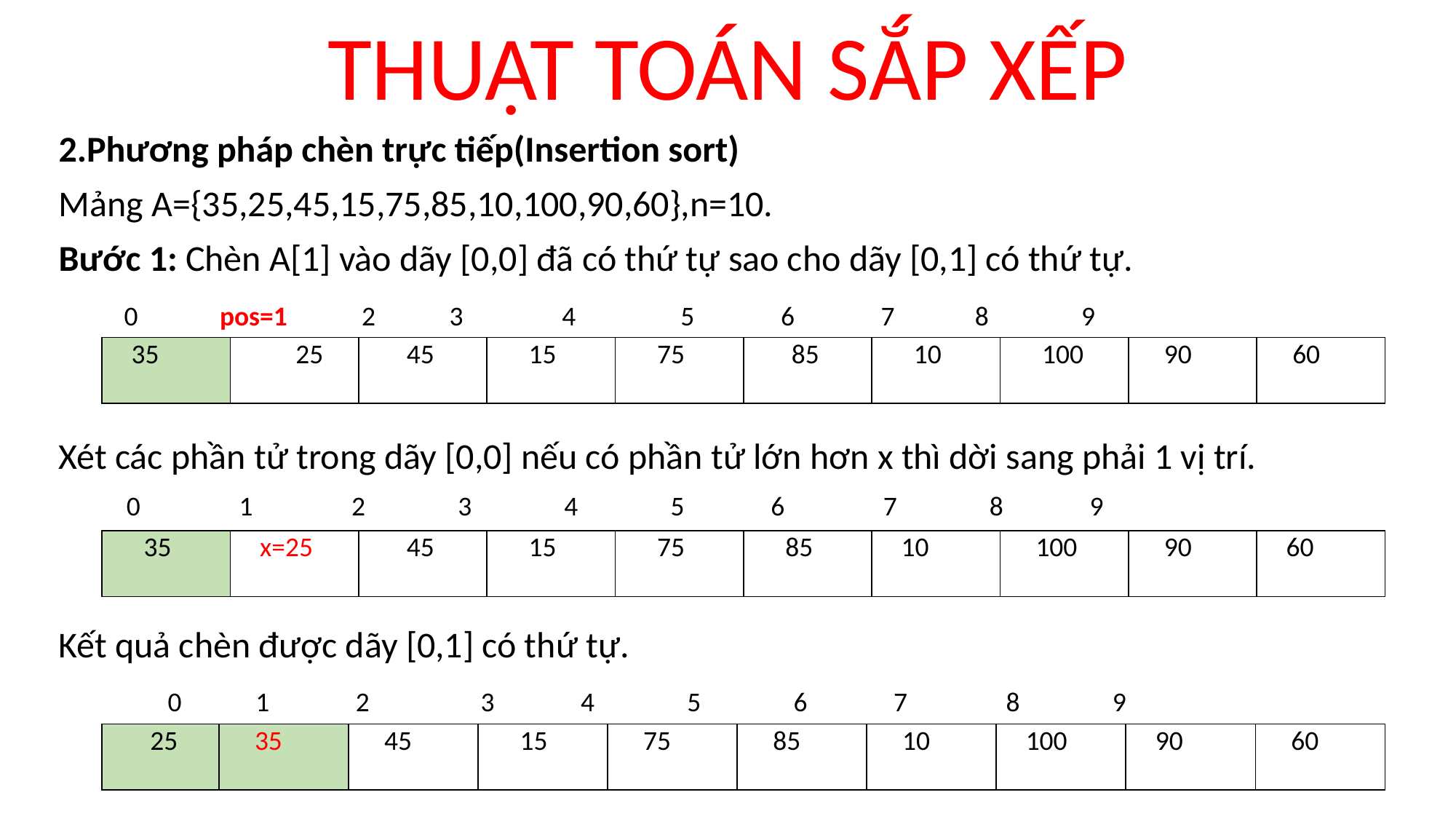

# THUẬT TOÁN SẮP XẾP
2.Phương pháp chèn trực tiếp(Insertion sort)
Mảng A={35,25,45,15,75,85,10,100,90,60},n=10.
Bước 1: Chèn A[1] vào dãy [0,0] đã có thứ tự sao cho dãy [0,1] có thứ tự.
        0          pos=1            2            3                4                 5              6              7             8               9

Xét các phần tử trong dãy [0,0] nếu có phần tử lớn hơn x thì dời sang phải 1 vị trí.
           0                1                2               3               4               5              6                7               8              9

Kết quả chèn được dãy [0,1] có thứ tự.
	0            1              2                  3              4               5               6              7                8               9

| 35 | 25 | 45 | 15 | 75 | 85 | 10 | 100 | 90 | 60 |
| --- | --- | --- | --- | --- | --- | --- | --- | --- | --- |
| 35 | x=25 | 45 | 15 | 75 | 85 | 10 | 100 | 90 | 60 |
| --- | --- | --- | --- | --- | --- | --- | --- | --- | --- |
| 25 | 35 | 45 | 15 | 75 | 85 | 10 | 100 | 90 | 60 |
| --- | --- | --- | --- | --- | --- | --- | --- | --- | --- |